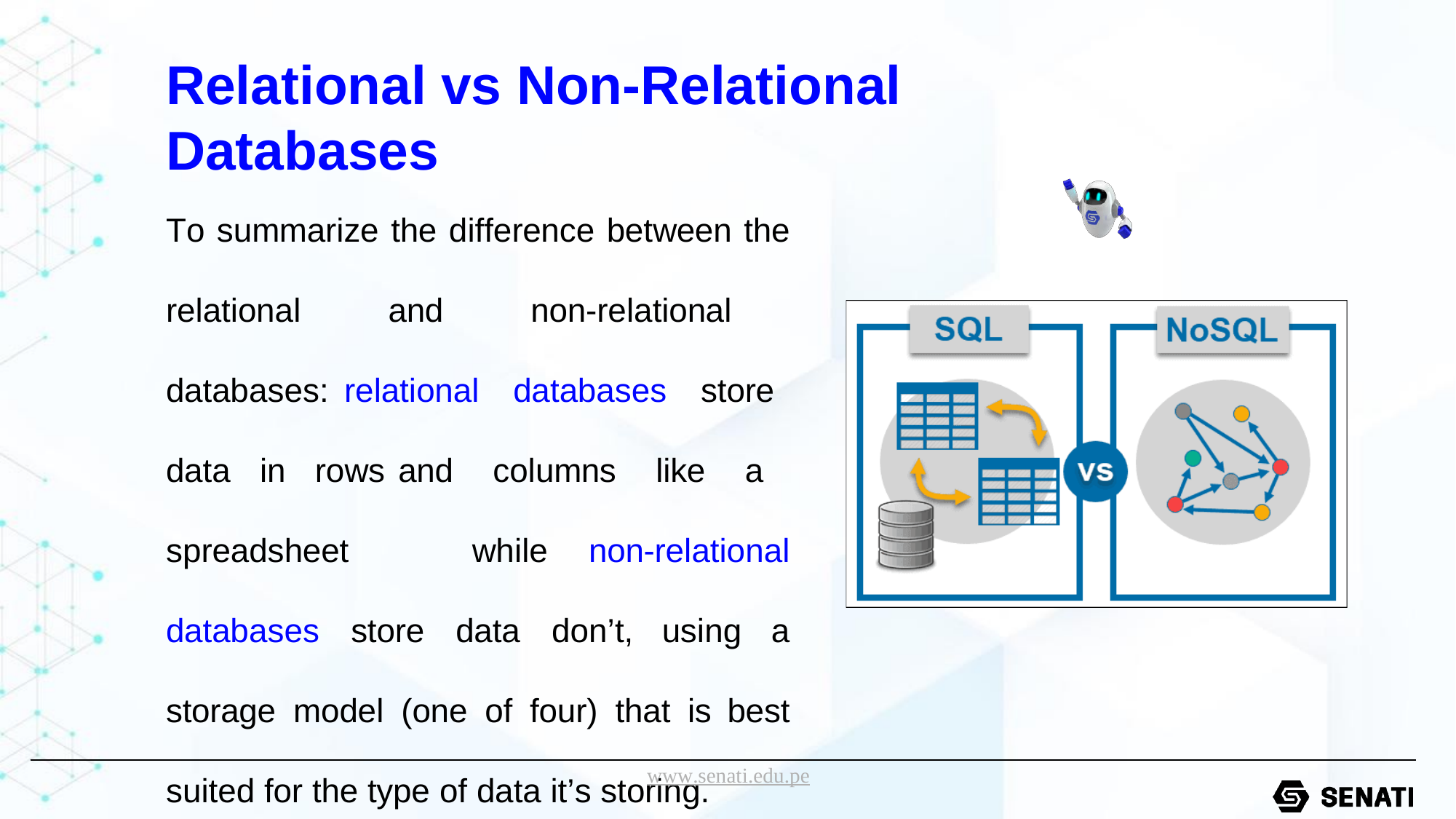

# Relational vs Non-Relational Databases

To summarize the difference between the
relational   and   non-relational   databases: relational  databases  store  data  in  rows and   columns   like   a   spreadsheet   while non-relational databases store data don’t, using a storage model (one of four) that is best suited for the type of data it’s storing.

www.senati.edu.pe